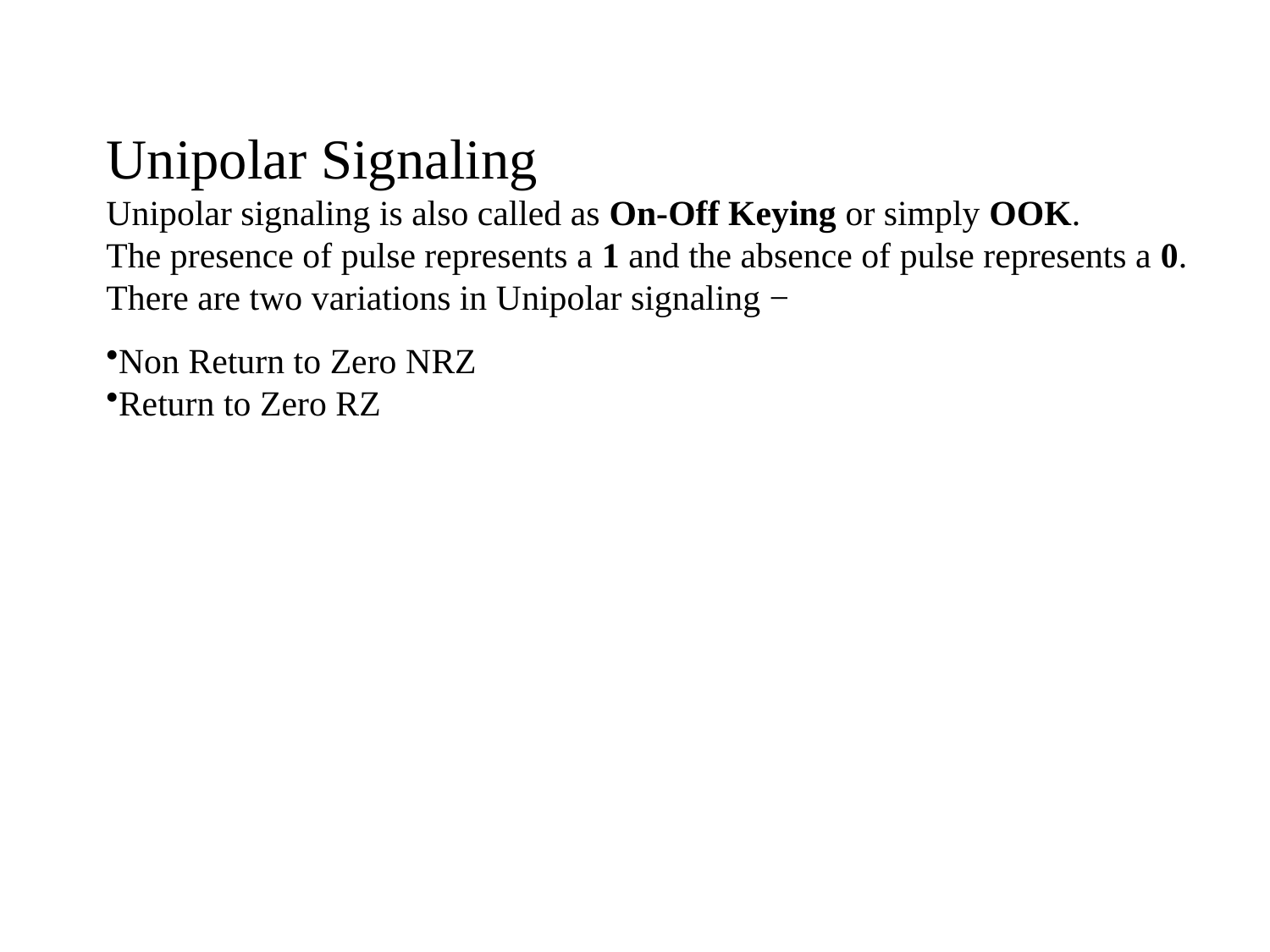

Unipolar Signaling
Unipolar signaling is also called as On-Off Keying or simply OOK.
The presence of pulse represents a 1 and the absence of pulse represents a 0.
There are two variations in Unipolar signaling −

Non Return to Zero NRZ
Return to Zero RZ